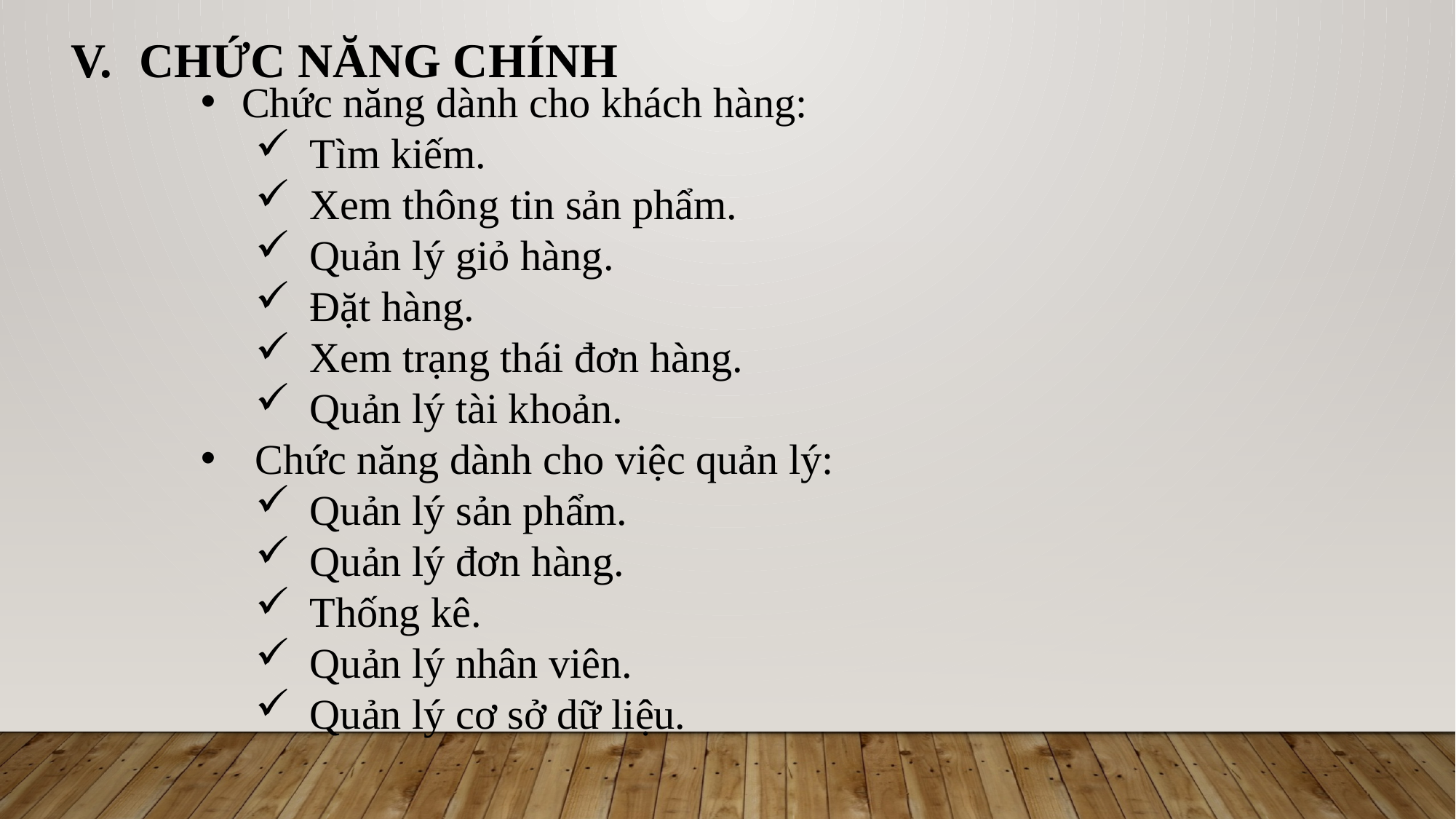

CHỨC NĂNG CHÍNH
Chức năng dành cho khách hàng:
Tìm kiếm.
Xem thông tin sản phẩm.
Quản lý giỏ hàng.
Đặt hàng.
Xem trạng thái đơn hàng.
Quản lý tài khoản.
Chức năng dành cho việc quản lý:
Quản lý sản phẩm.
Quản lý đơn hàng.
Thống kê.
Quản lý nhân viên.
Quản lý cơ sở dữ liệu.